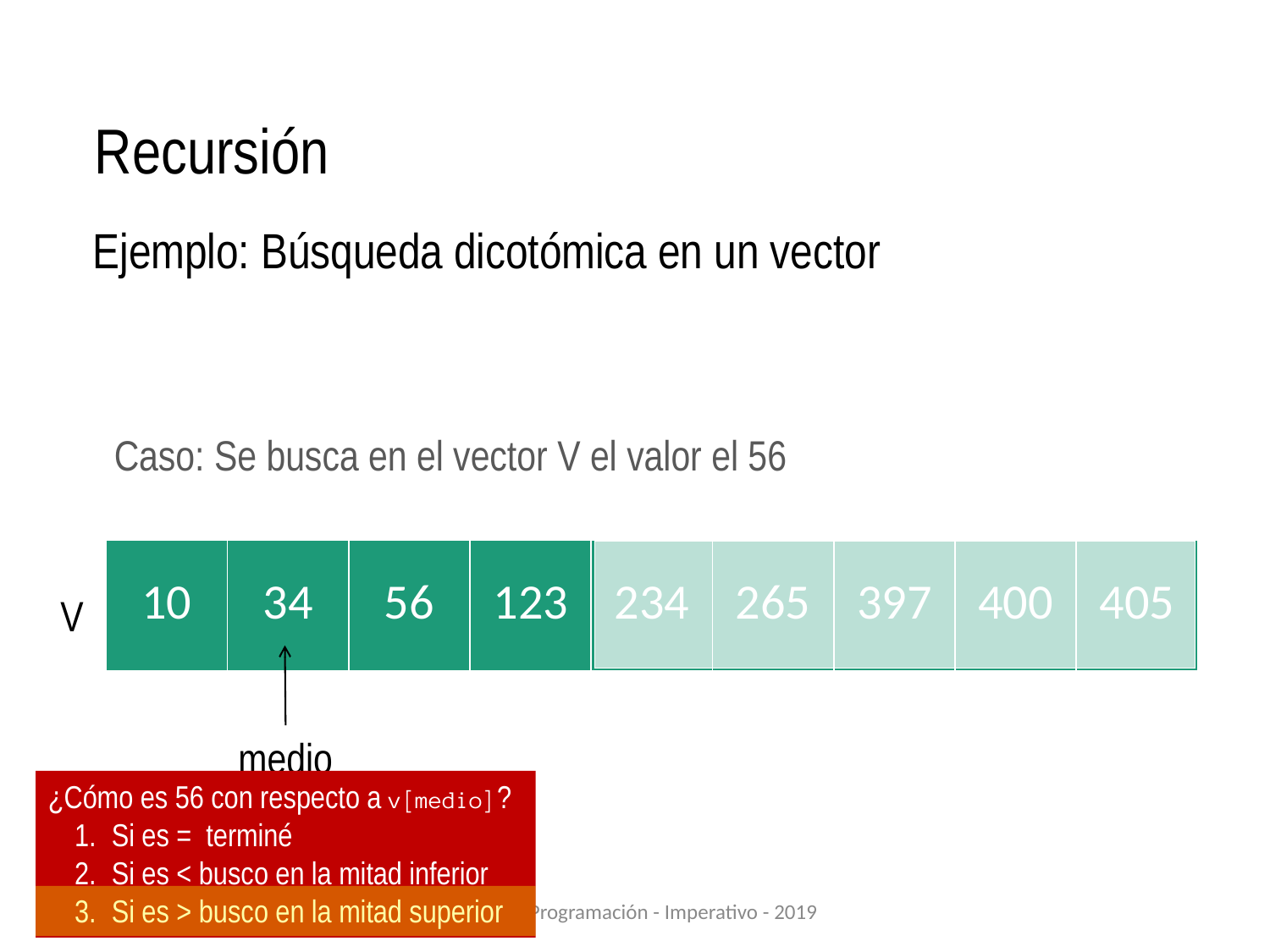

Recursión
Ejemplo: Búsqueda dicotómica en un vector
Caso: Se busca en el vector V el valor el 56
| 10 | 34 | 56 | 123 | 234 | 265 | 397 | 400 | 405 |
| --- | --- | --- | --- | --- | --- | --- | --- | --- |

V
medio
¿Cómo es 56 con respecto a v[medio]?
Si es =  terminé
Si es < busco en la mitad inferior
Si es > busco en la mitad superior
Taller de Programación - Imperativo - 2019